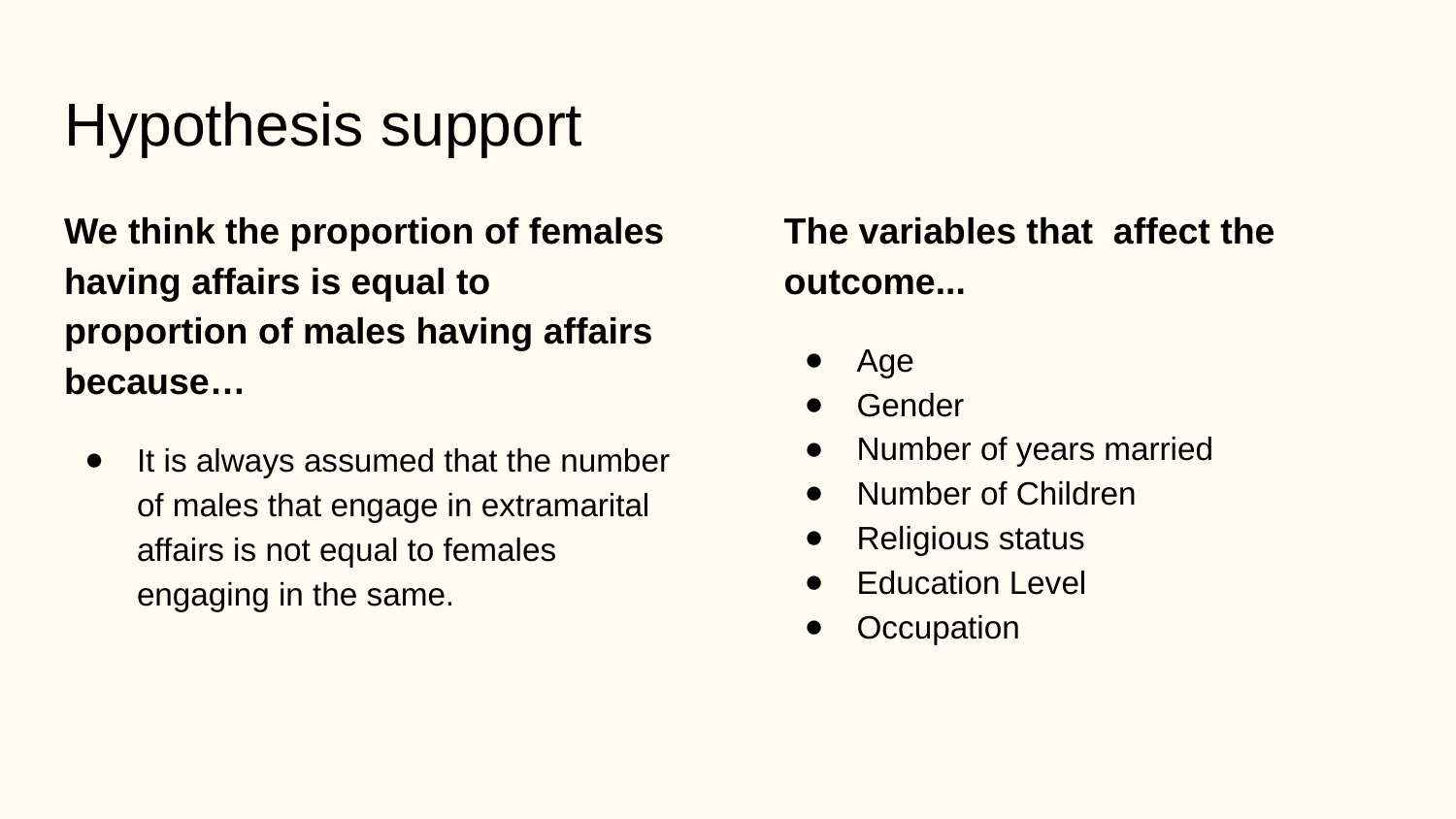

# Hypothesis support
We think the proportion of females having affairs is equal to proportion of males having affairs because…
It is always assumed that the number of males that engage in extramarital affairs is not equal to females engaging in the same.

The variables that  affect the outcome...
Age
Gender
Number of years married
Number of Children
Religious status
Education Level
Occupation